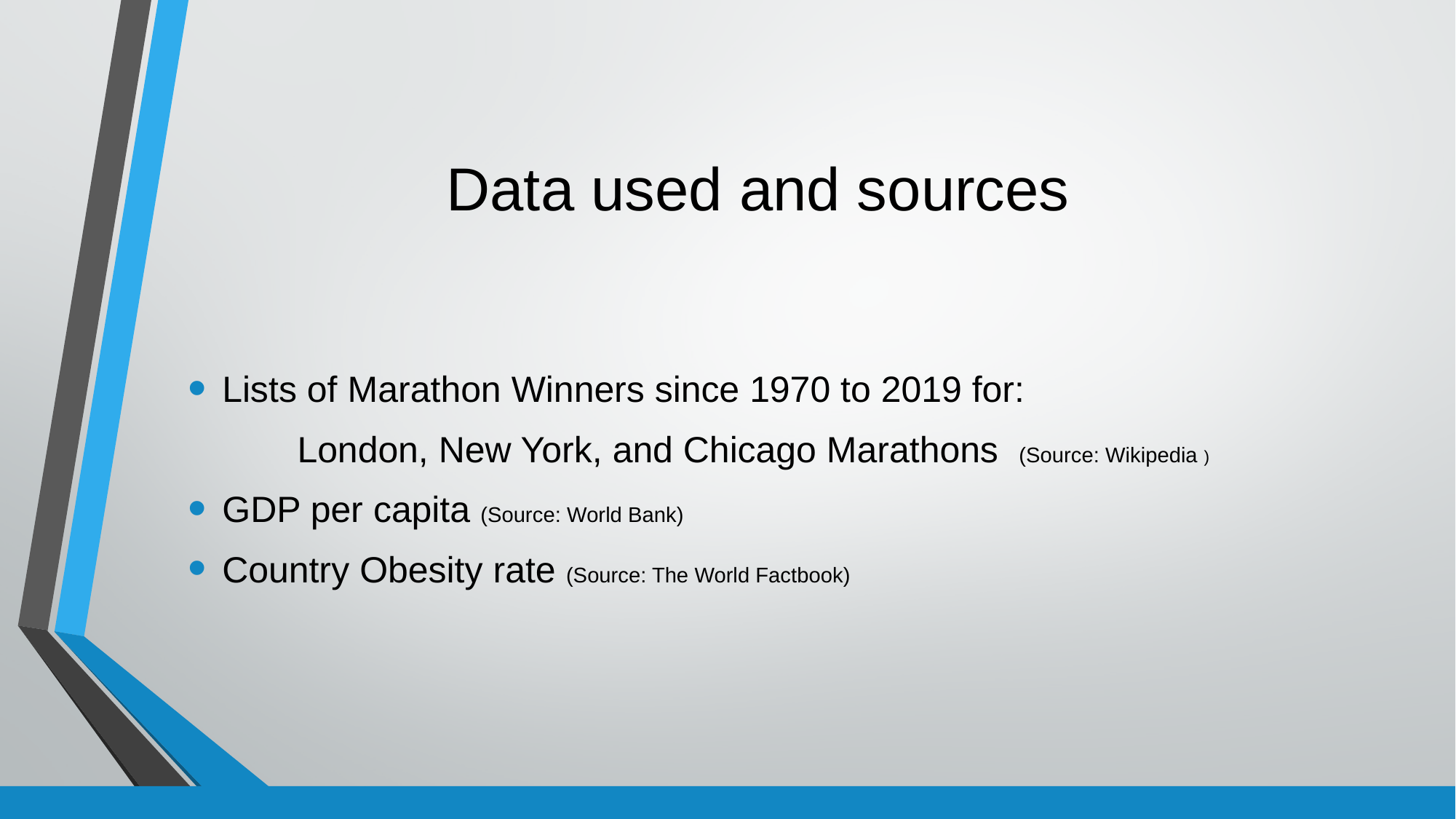

# Data used and sources
Lists of Marathon Winners since 1970 to 2019 for:
	London, New York, and Chicago Marathons  (Source: Wikipedia )
GDP per capita (Source: World Bank)
Country Obesity rate (Source: The World Factbook)